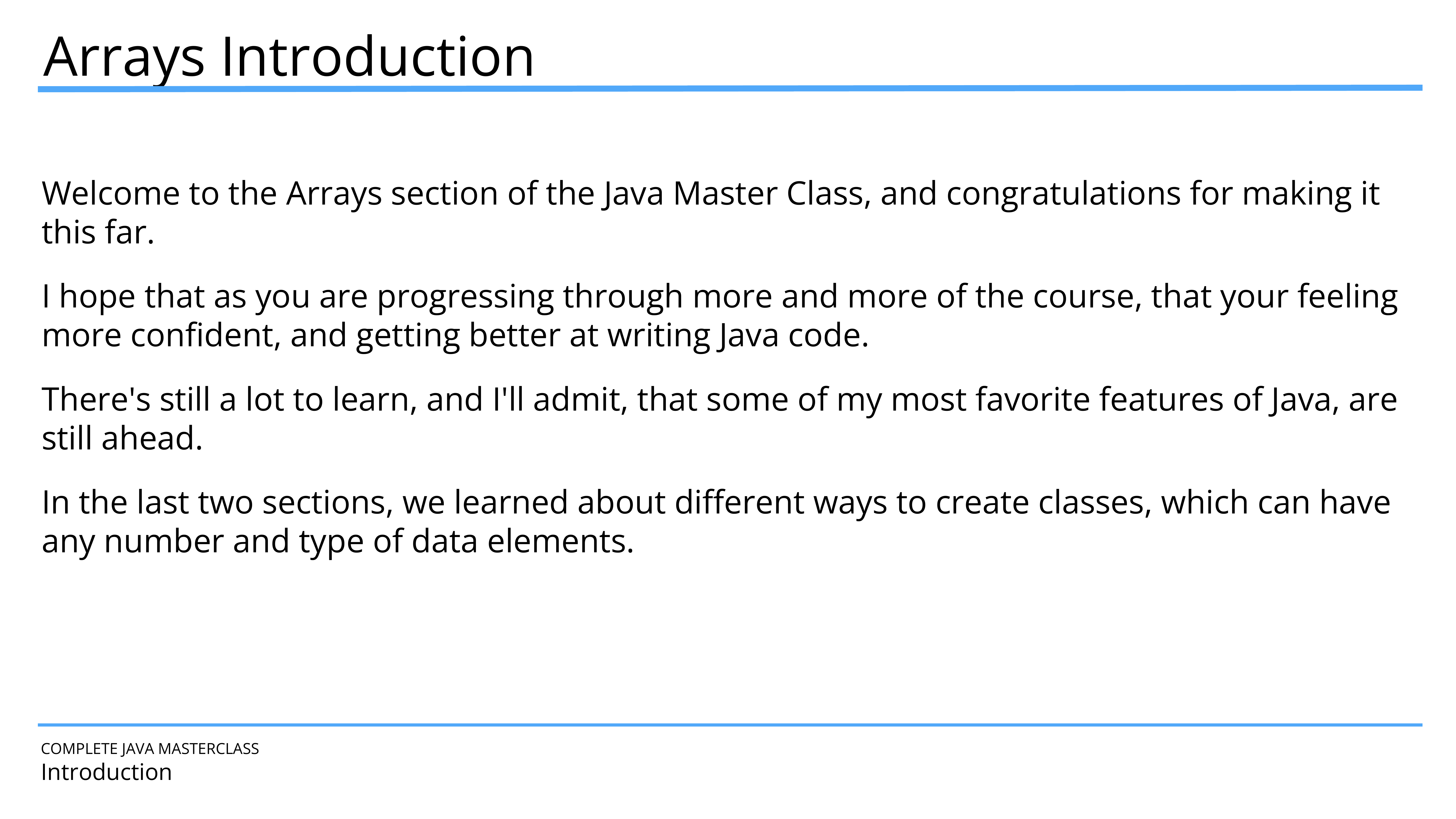

Arrays Introduction

Welcome to the Arrays section of the Java Master Class, and congratulations for making it this far.
I hope that as you are progressing through more and more of the course, that your feeling more confident, and getting better at writing Java code.
There's still a lot to learn, and I'll admit, that some of my most favorite features of Java, are still ahead.
In the last two sections, we learned about different ways to create classes, which can have any number and type of data elements.

COMPLETE JAVA MASTERCLASS
Introduction